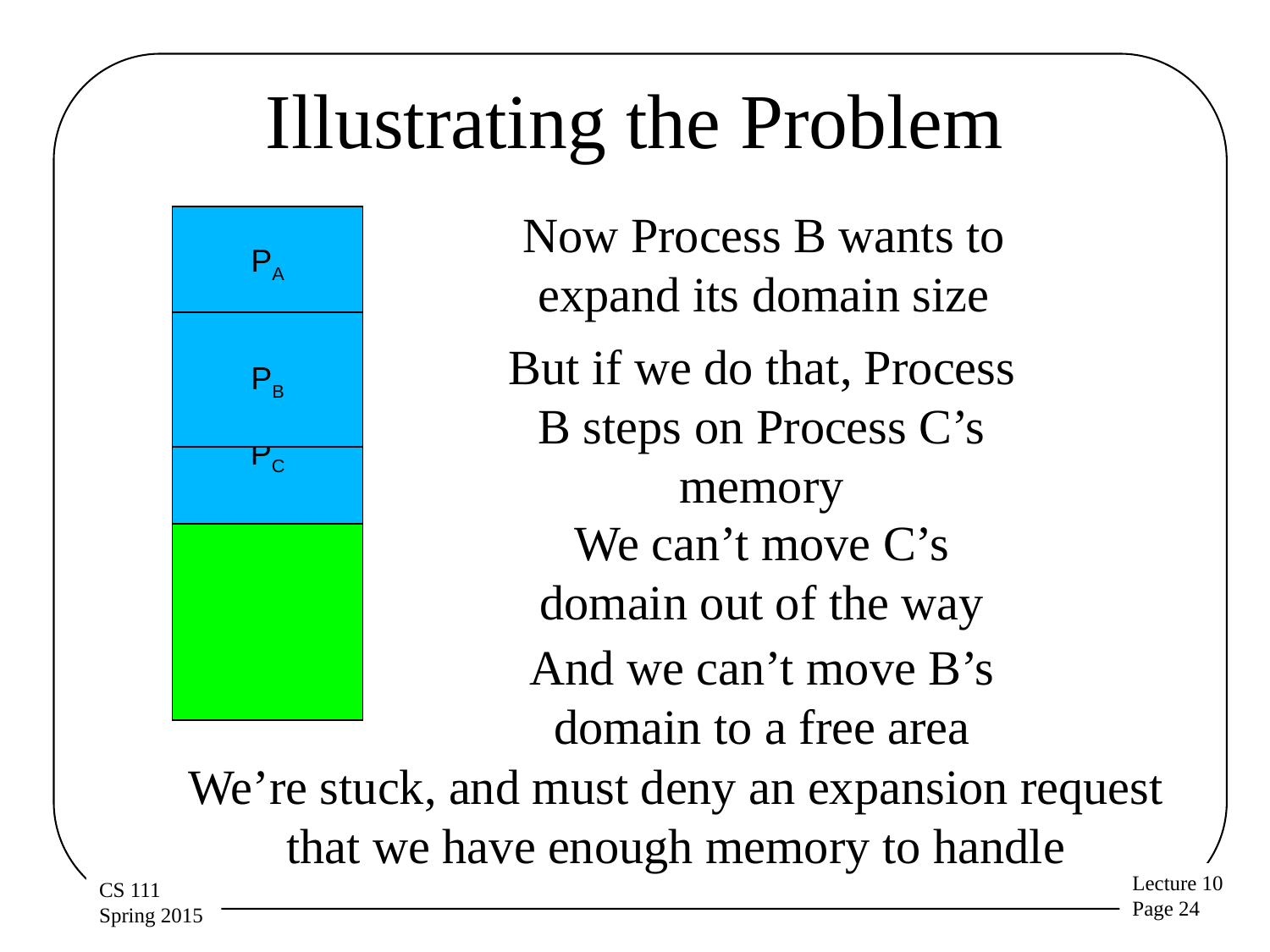

# Illustrating the Problem
Now Process B wants to expand its domain size

PA

PB
PB
But if we do that, Process B steps on Process C’s memory
PC
We can’t move C’s domain out of the way
And we can’t move B’s domain to a free area
We’re stuck, and must deny an expansion request that we have enough memory to handle